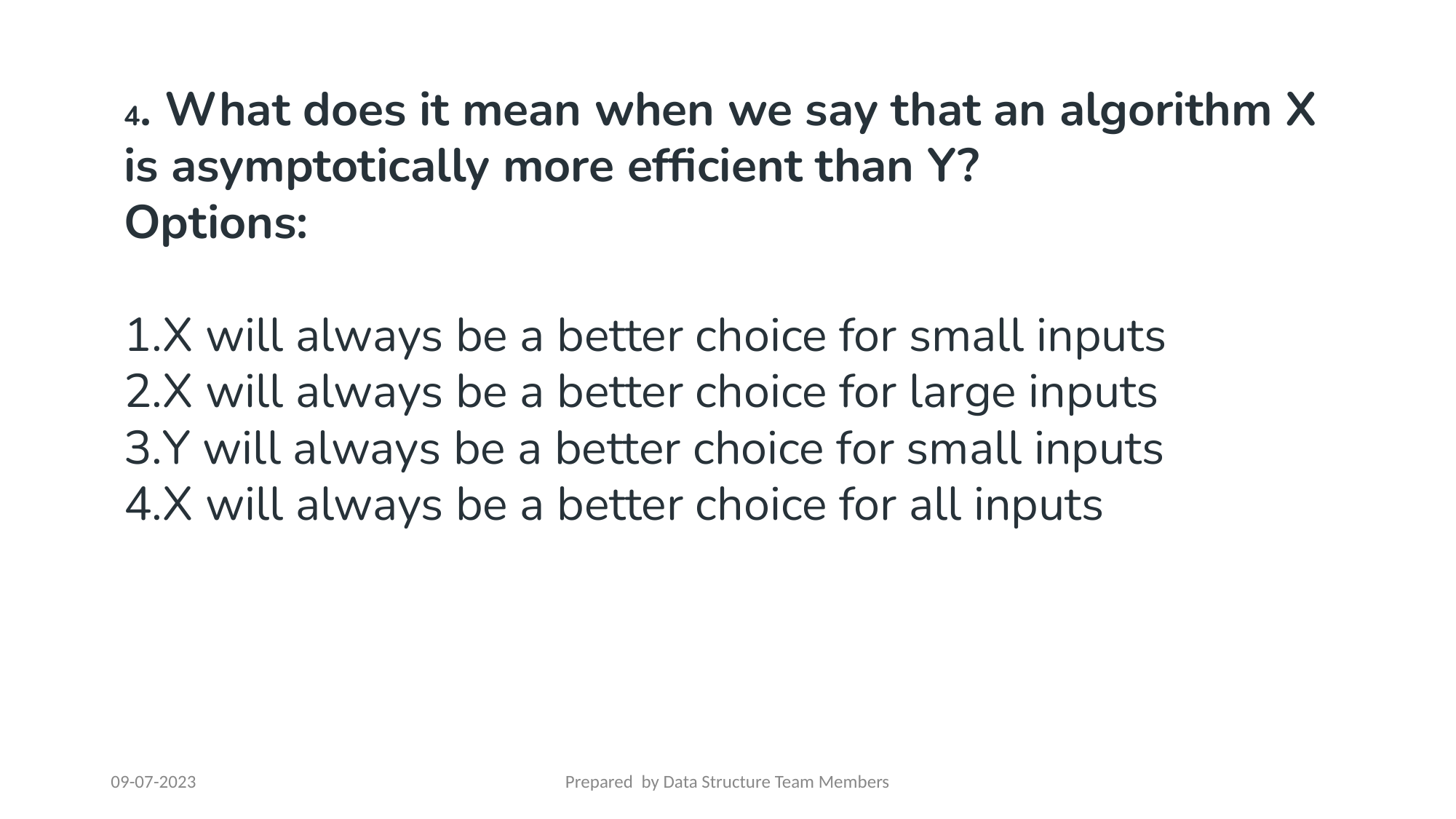

4. What does it mean when we say that an algorithm X is asymptotically more efficient than Y? 
Options:
X will always be a better choice for small inputs
X will always be a better choice for large inputs
Y will always be a better choice for small inputs
X will always be a better choice for all inputs
09-07-2023
Prepared  by Data Structure Team Members